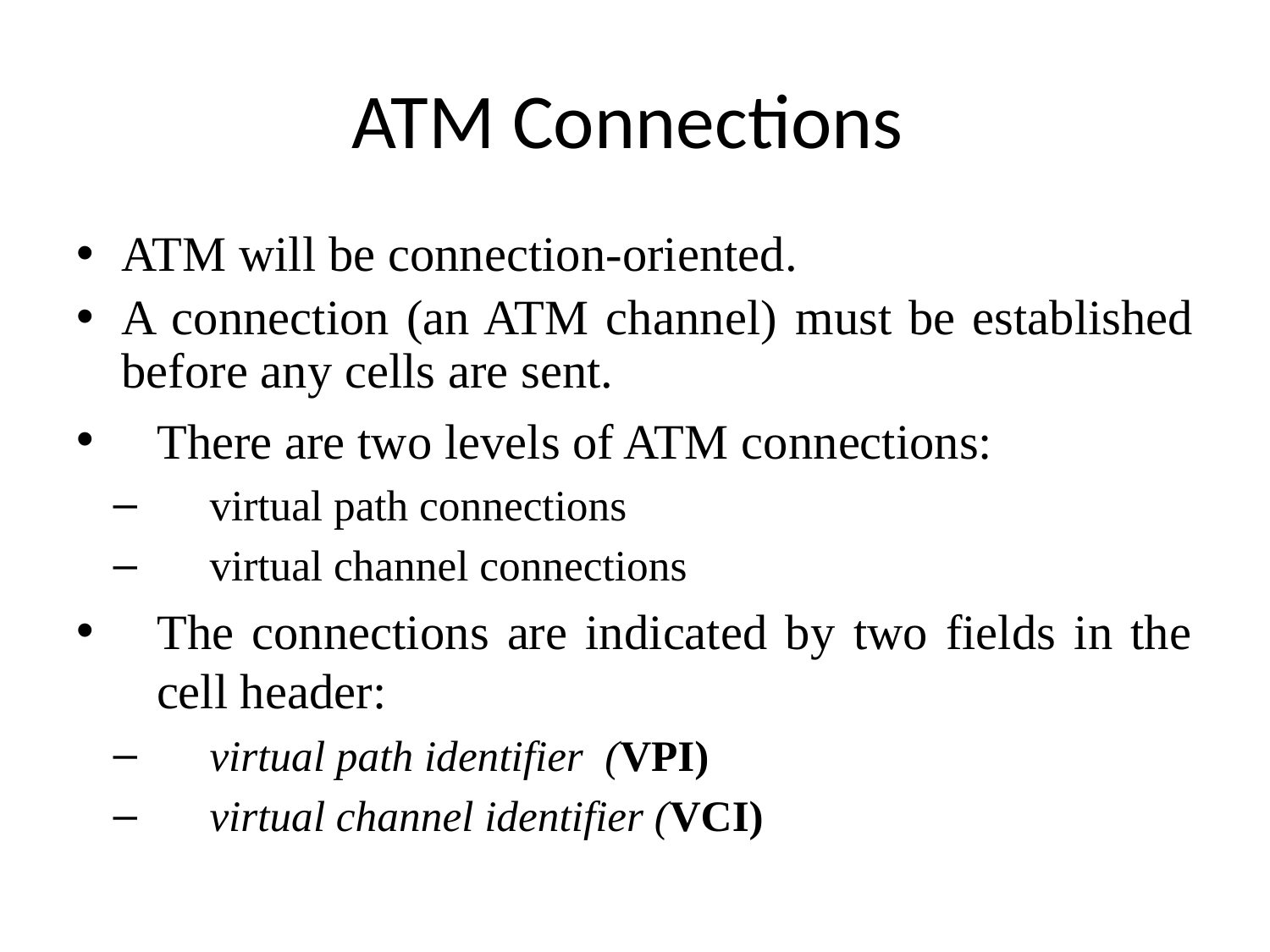

# ATM Connections
ATM will be connection-oriented.
A connection (an ATM channel) must be established before any cells are sent.
There are two levels of ATM connections:
virtual path connections
virtual channel connections
The connections are indicated by two fields in the cell header:
virtual path identifier  (VPI)
virtual channel identifier (VCI)